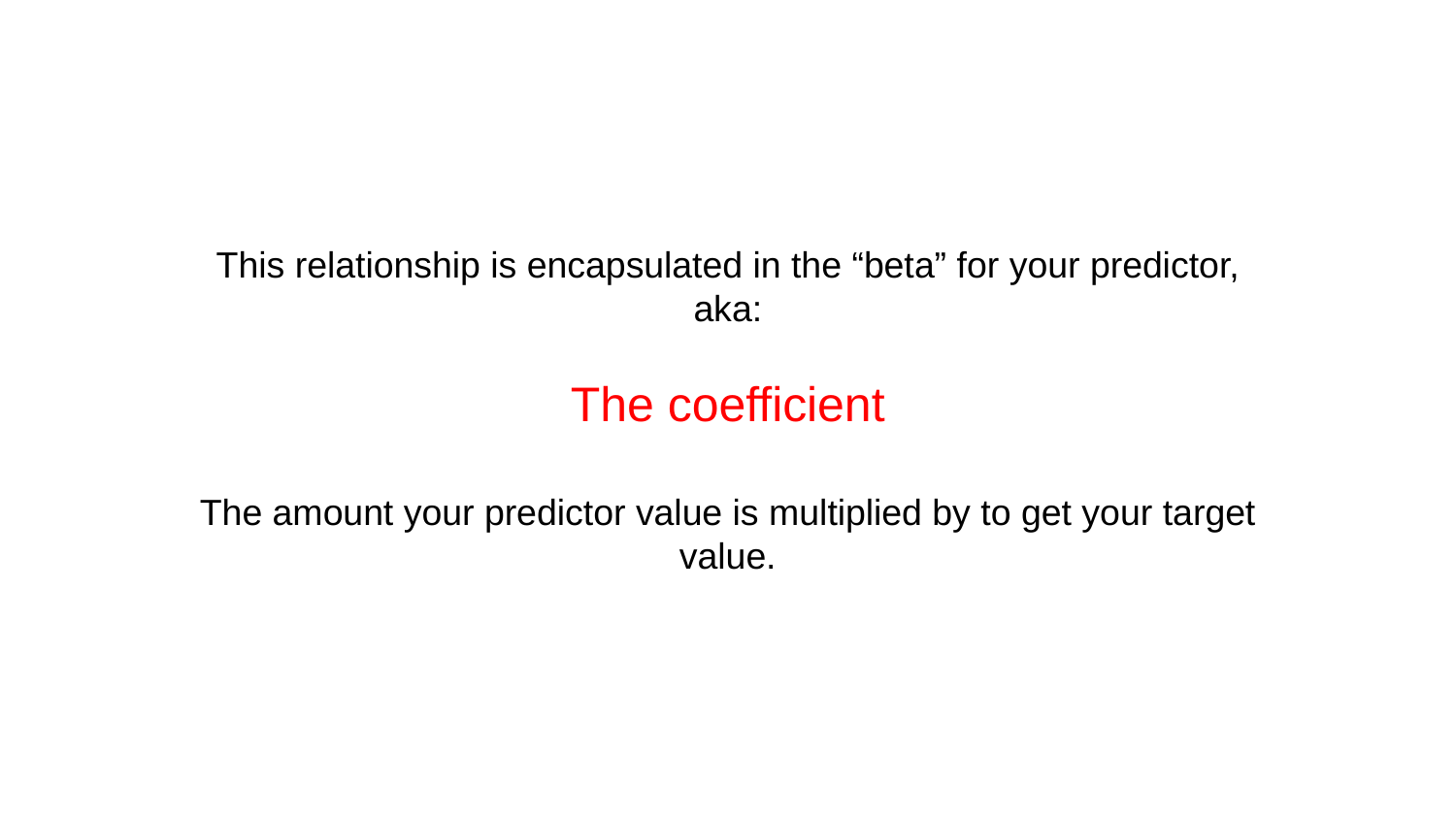

This relationship is encapsulated in the “beta” for your predictor, aka:

The coefficient

The amount your predictor value is multiplied by to get your target value.